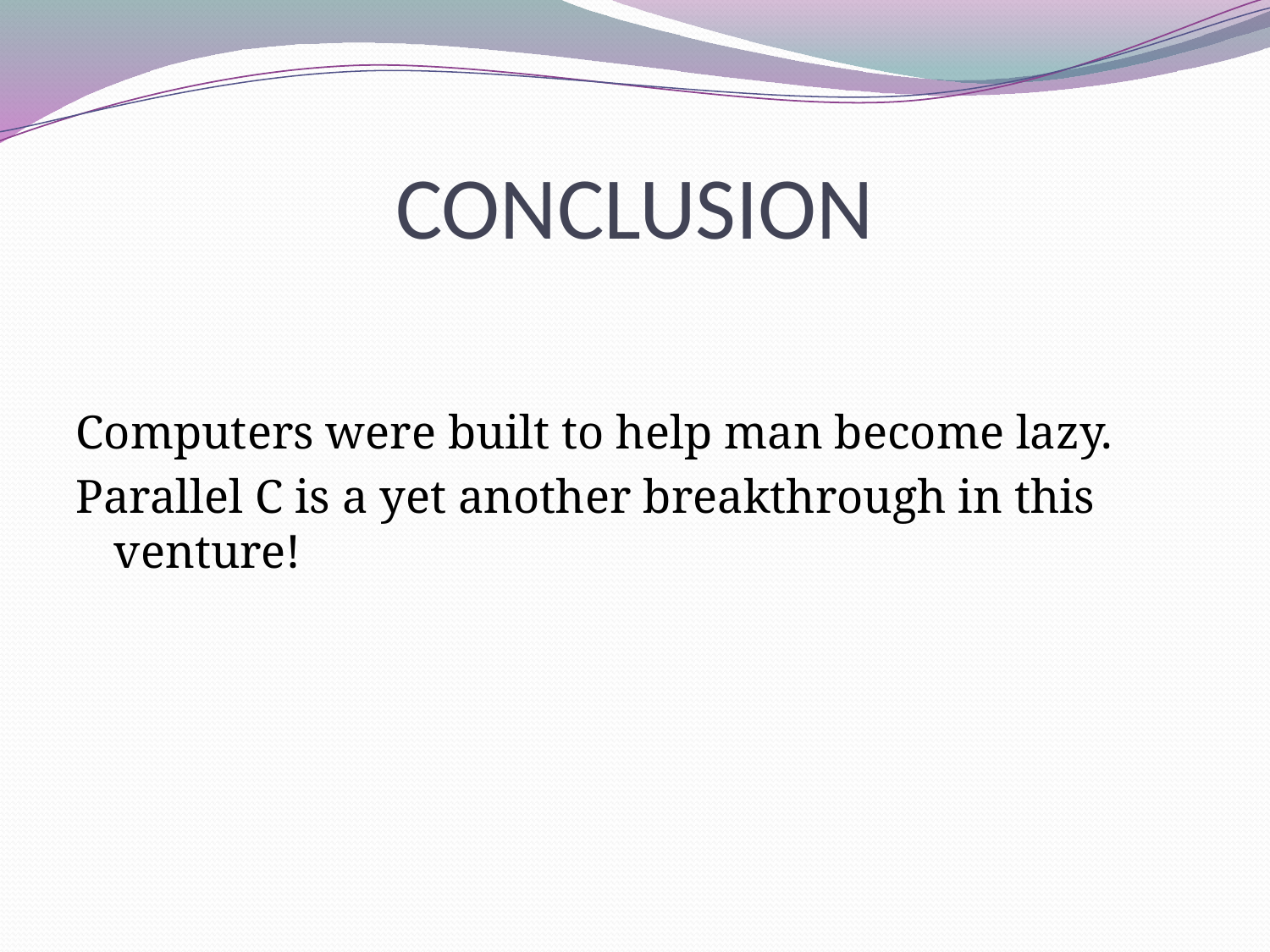

# CONCLUSION

Computers were built to help man become lazy.
Parallel C is a yet another breakthrough in this venture!